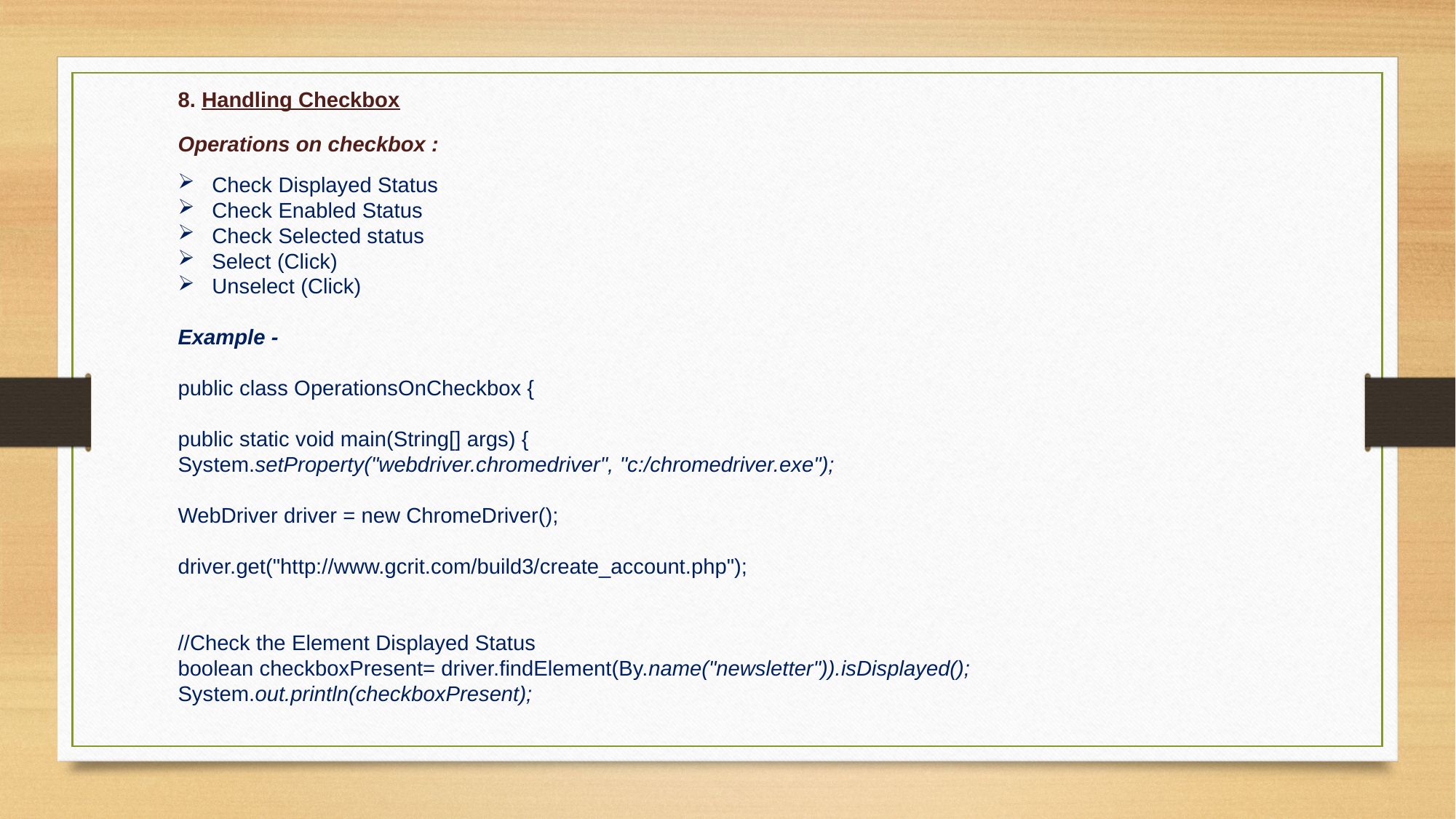

8. Handling Checkbox
Operations on checkbox :
Check Displayed Status
Check Enabled Status
Check Selected status
Select (Click)
Unselect (Click)

Example -

public class OperationsOnCheckbox {

public static void main(String[] args) {
System.setProperty("webdriver.chromedriver", "c:/chromedriver.exe");

WebDriver driver = new ChromeDriver();

driver.get("http://www.gcrit.com/build3/create_account.php");

//Check the Element Displayed Status
boolean checkboxPresent= driver.findElement(By.name("newsletter")).isDisplayed();
System.out.println(checkboxPresent);